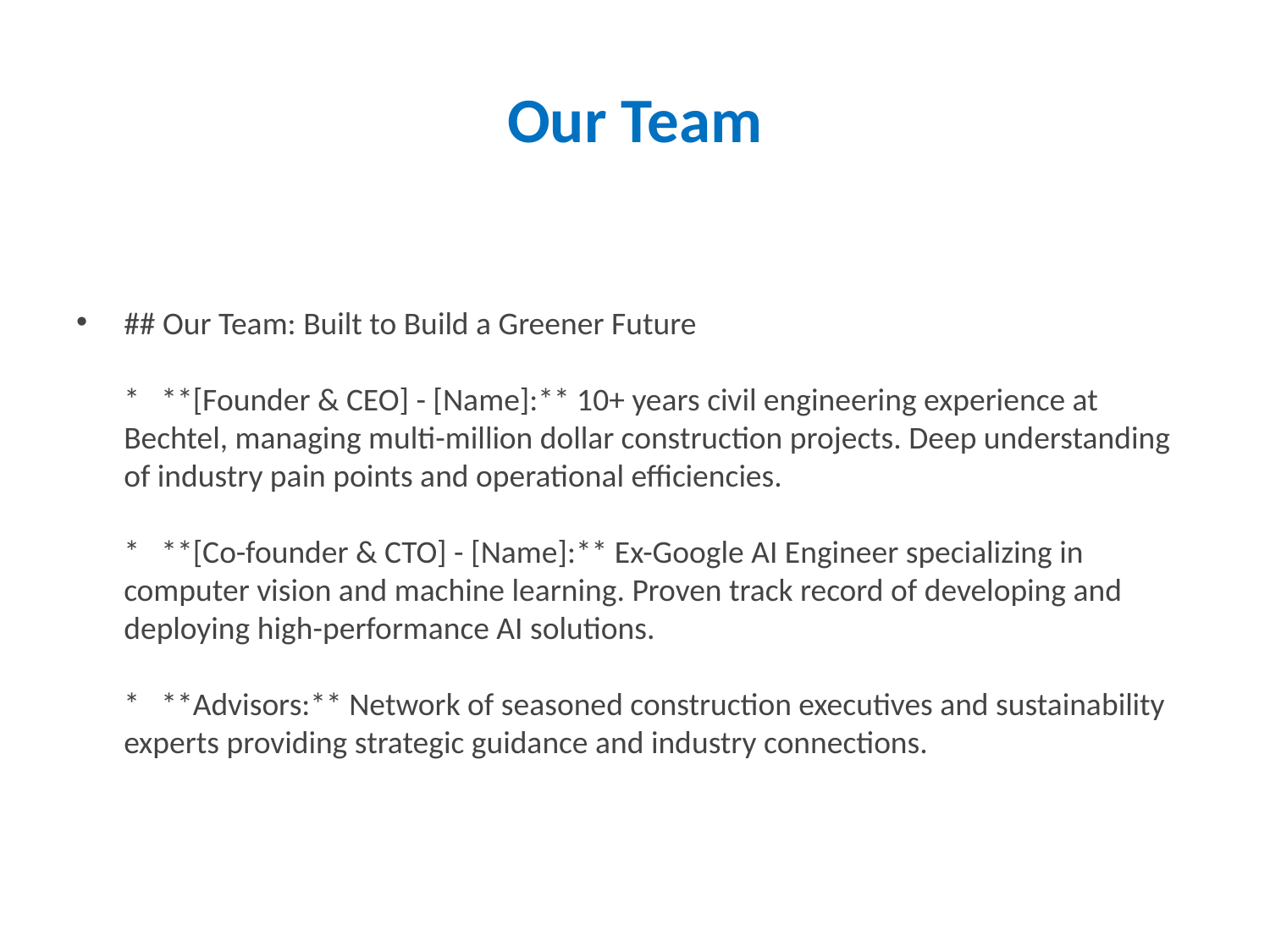

# Our Team

## Our Team: Built to Build a Greener Future *   **[Founder & CEO] - [Name]:** 10+ years civil engineering experience at Bechtel, managing multi-million dollar construction projects. Deep understanding of industry pain points and operational efficiencies. *   **[Co-founder & CTO] - [Name]:** Ex-Google AI Engineer specializing in computer vision and machine learning. Proven track record of developing and deploying high-performance AI solutions. *   **Advisors:** Network of seasoned construction executives and sustainability experts providing strategic guidance and industry connections.